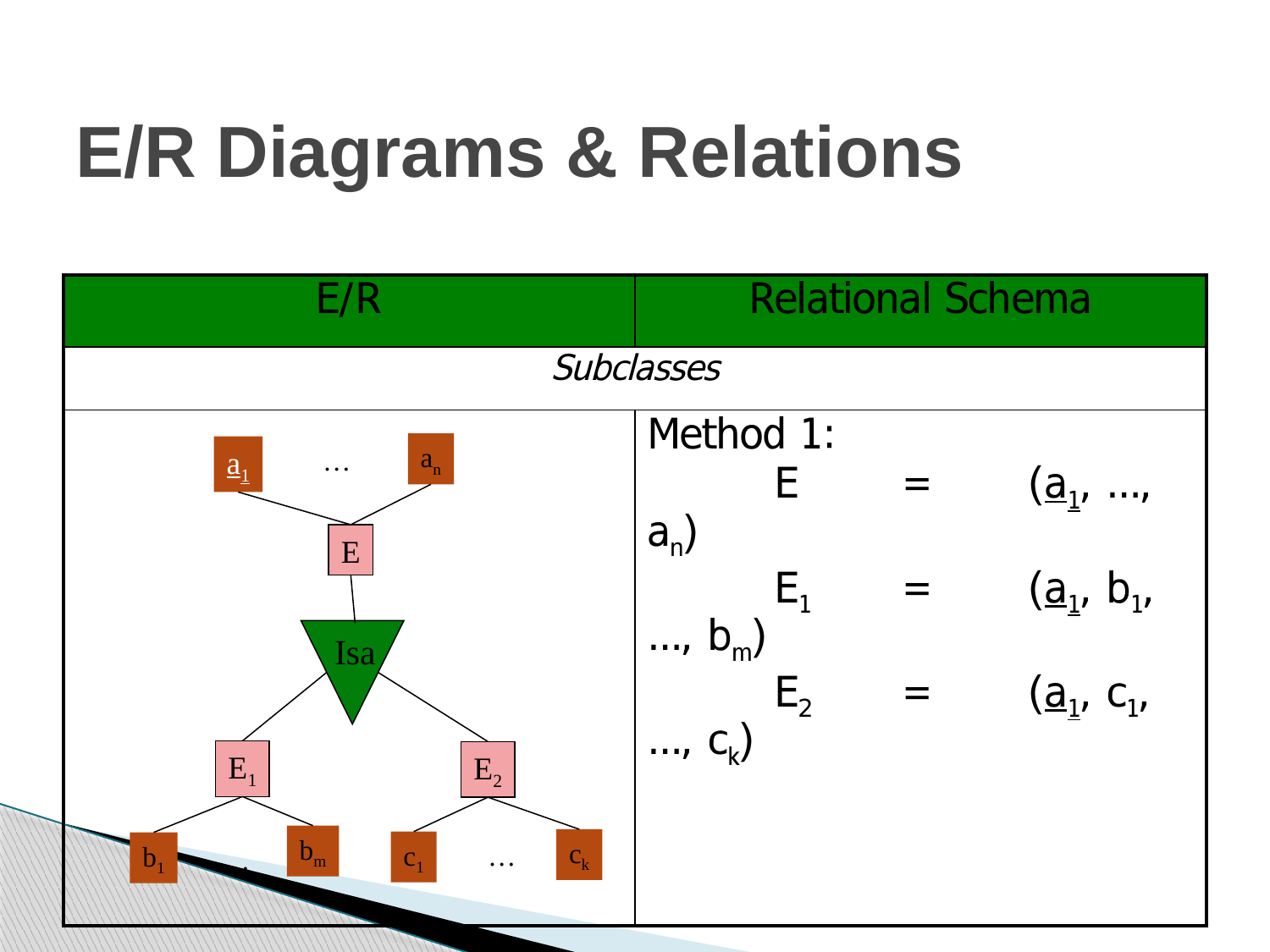

# E/R Diagrams & Relations
| E/R | Relational Schema |
| --- | --- |
| Subclasses |  |
|  | Method 1: E = (a1, …, an) E1 = (a1, b1, …, bm) E2 = (a1, c1, …, ck) |
an
…
a1
E

Isa
E1
E2
bm
…
ck
c1
b1
…